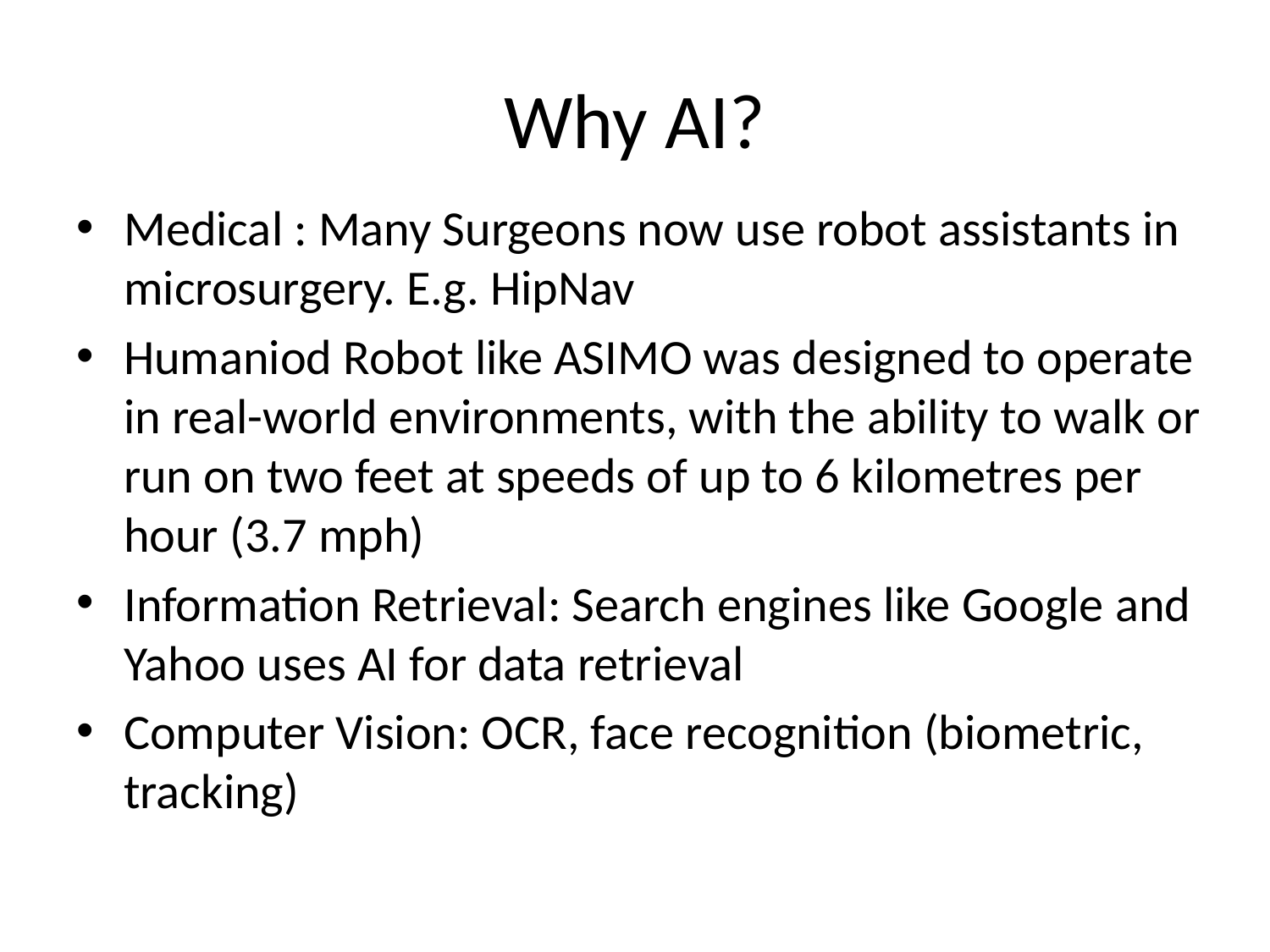

# Why AI?
Medical : Many Surgeons now use robot assistants in microsurgery. E.g. HipNav
Humaniod Robot like ASIMO was designed to operate in real-world environments, with the ability to walk or run on two feet at speeds of up to 6 kilometres per hour (3.7 mph)
Information Retrieval: Search engines like Google and Yahoo uses AI for data retrieval
Computer Vision: OCR, face recognition (biometric, tracking)